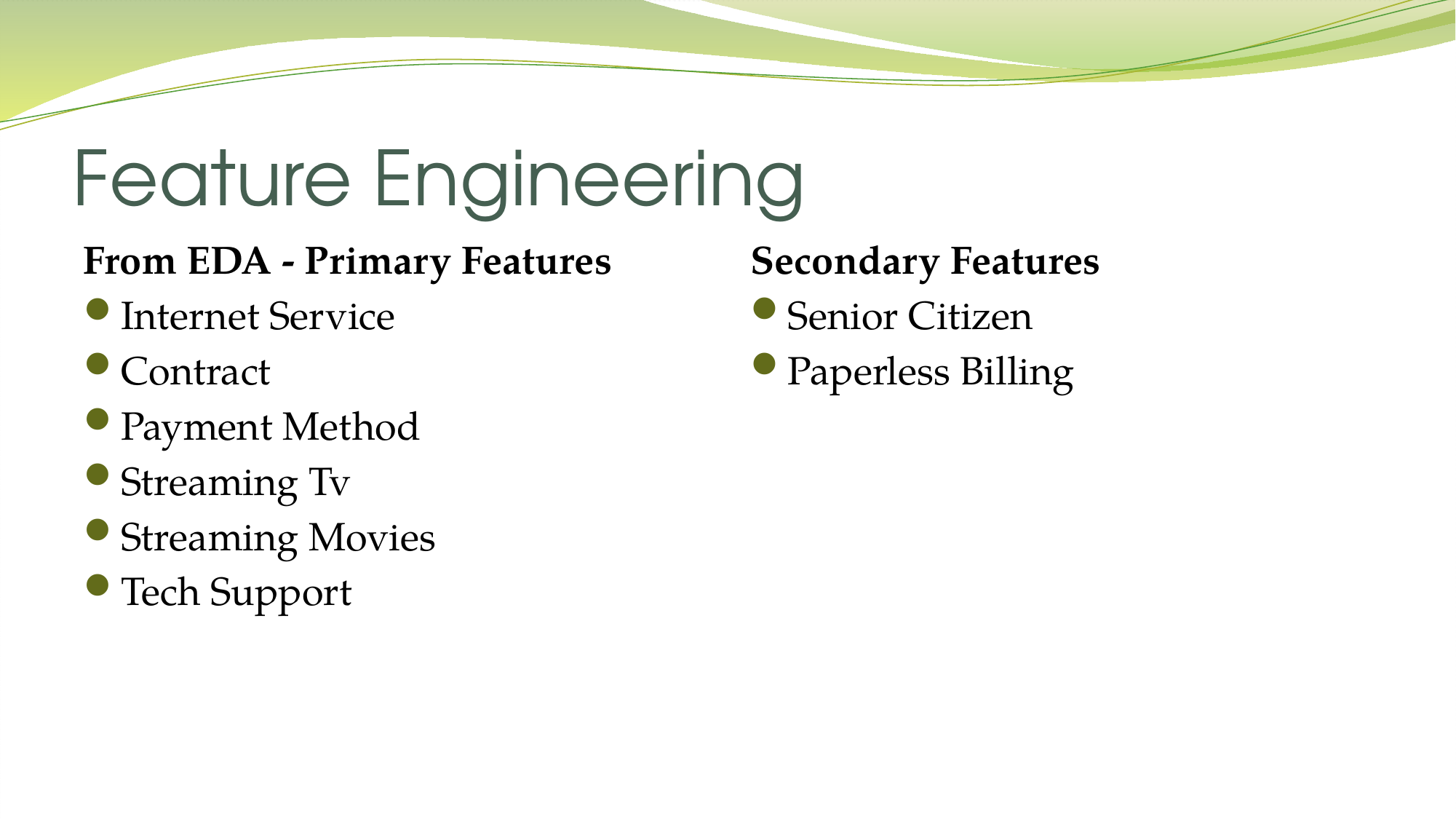

# Feature Engineering
From EDA - Primary Features
Internet Service
Contract
Payment Method
Streaming Tv
Streaming Movies
Tech Support
Secondary Features
Senior Citizen
Paperless Billing